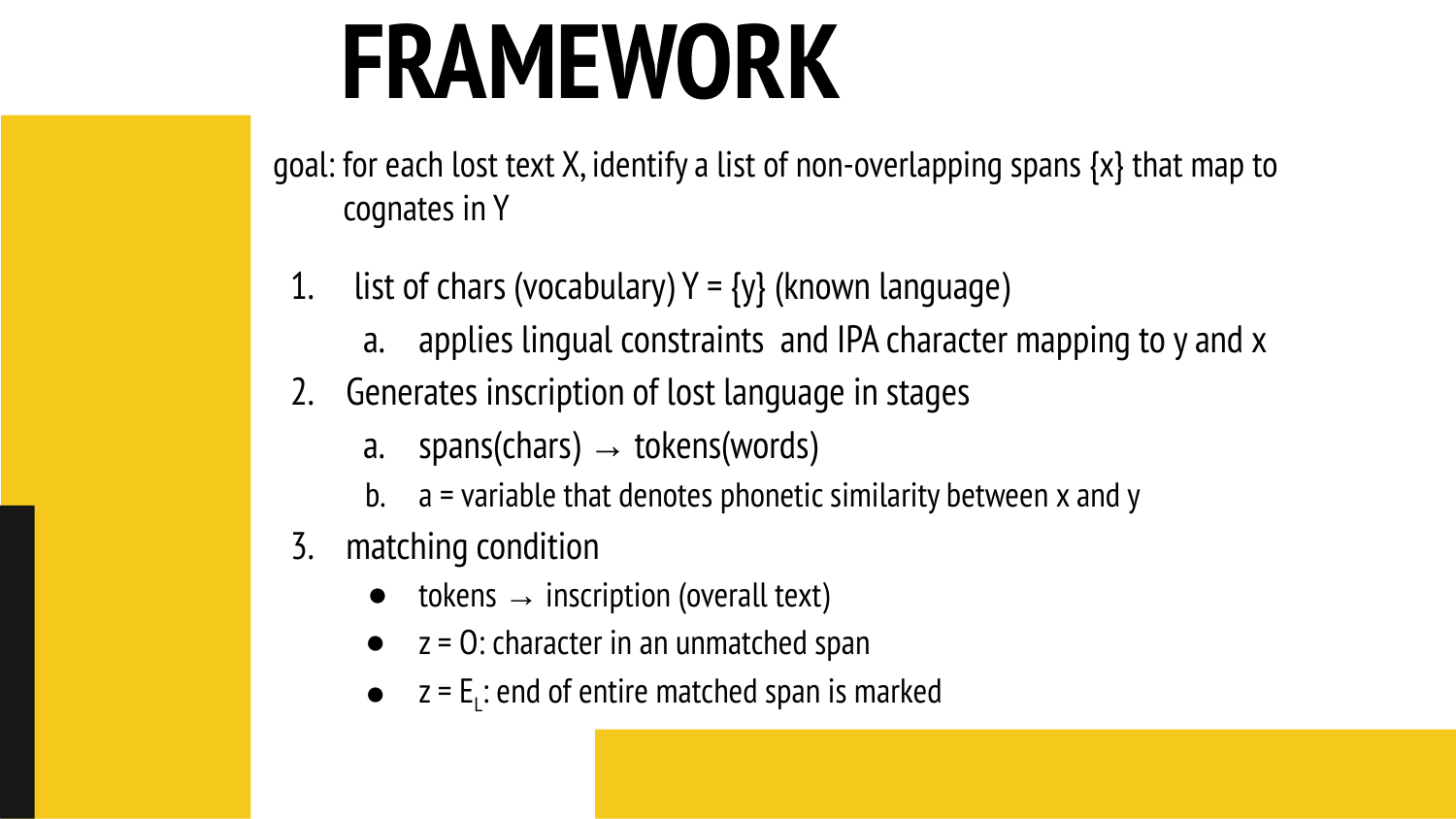

# FRAMEWORK
goal: for each lost text X, identify a list of non-overlapping spans {x} that map to
         cognates in Y

 list of chars (vocabulary) Y = {y} (known language)
applies lingual constraints  and IPA character mapping to y and x
Generates inscription of lost language in stages
spans(chars) → tokens(words)
a = variable that denotes phonetic similarity between x and y
matching condition
tokens → inscription (overall text)
z = O: character in an unmatched span
z = EL: end of entire matched span is marked